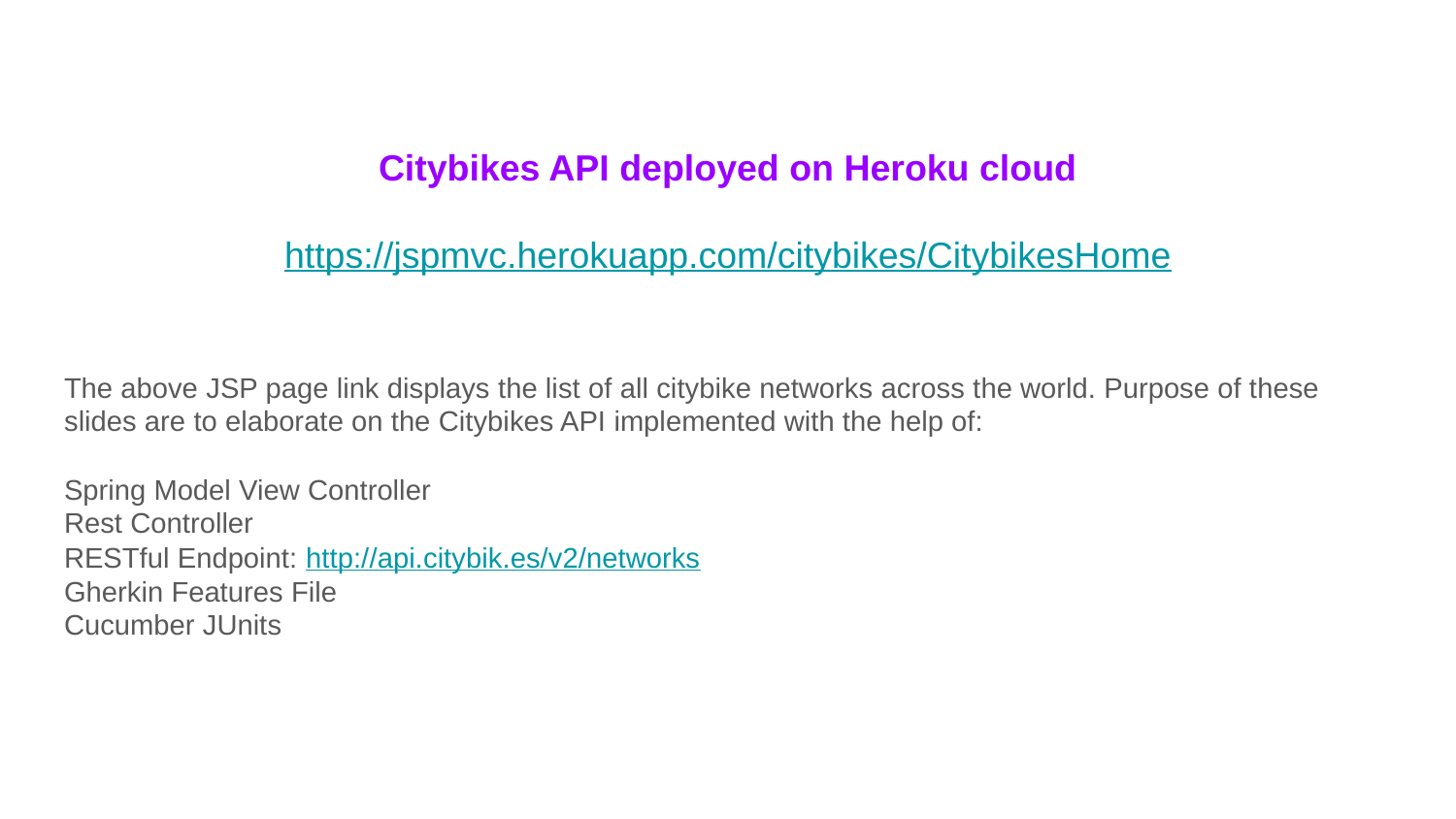

# Citybikes API deployed on Heroku cloud

https://jspmvc.herokuapp.com/citybikes/CitybikesHome
The above JSP page link displays the list of all citybike networks across the world. Purpose of these slides are to elaborate on the Citybikes API implemented with the help of:

Spring Model View Controller
Rest Controller
RESTful Endpoint: http://api.citybik.es/v2/networks
Gherkin Features File
Cucumber JUnits